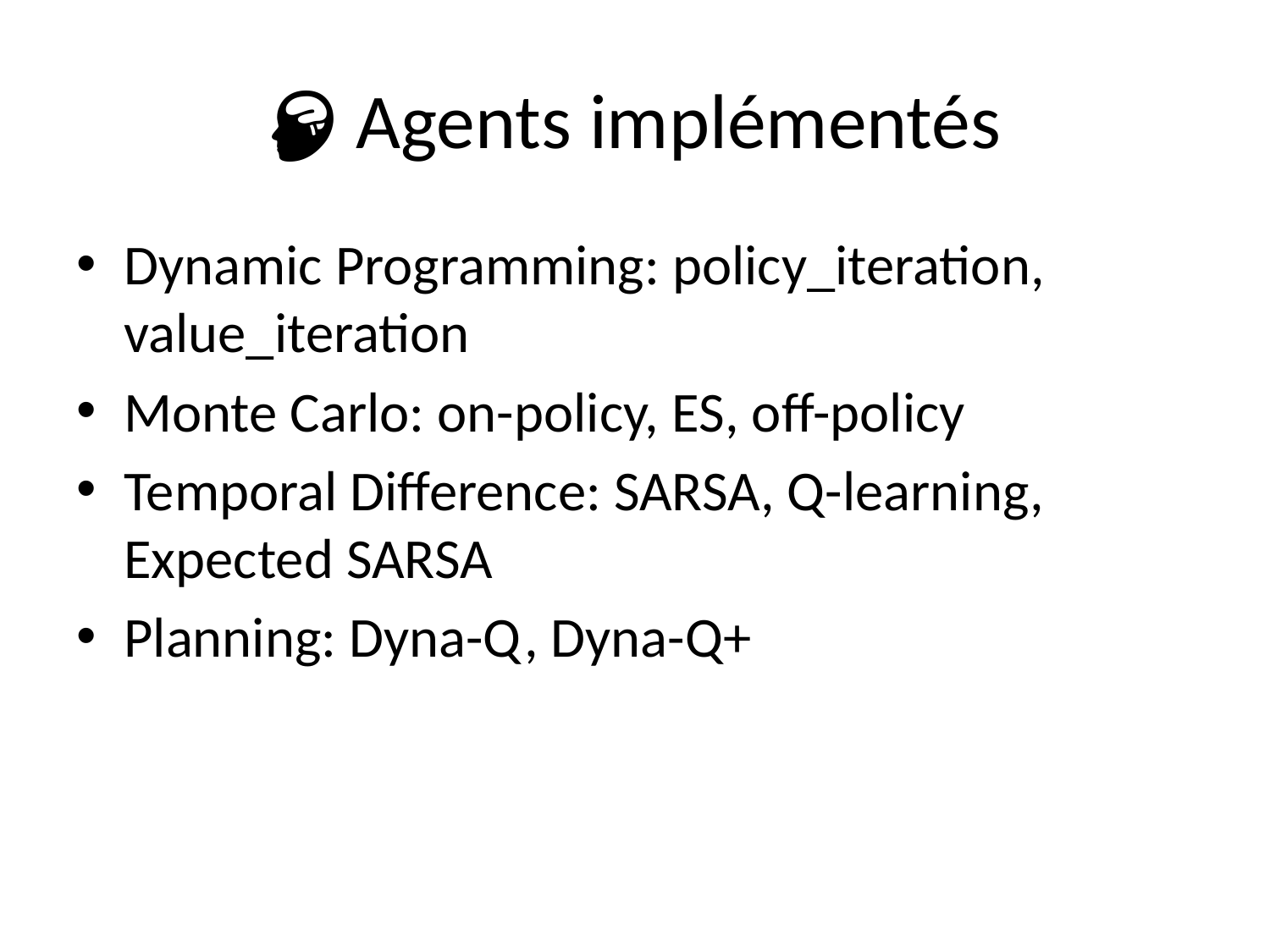

# 🧠 Agents implémentés
Dynamic Programming: policy_iteration, value_iteration
Monte Carlo: on-policy, ES, off-policy
Temporal Difference: SARSA, Q-learning, Expected SARSA
Planning: Dyna-Q, Dyna-Q+